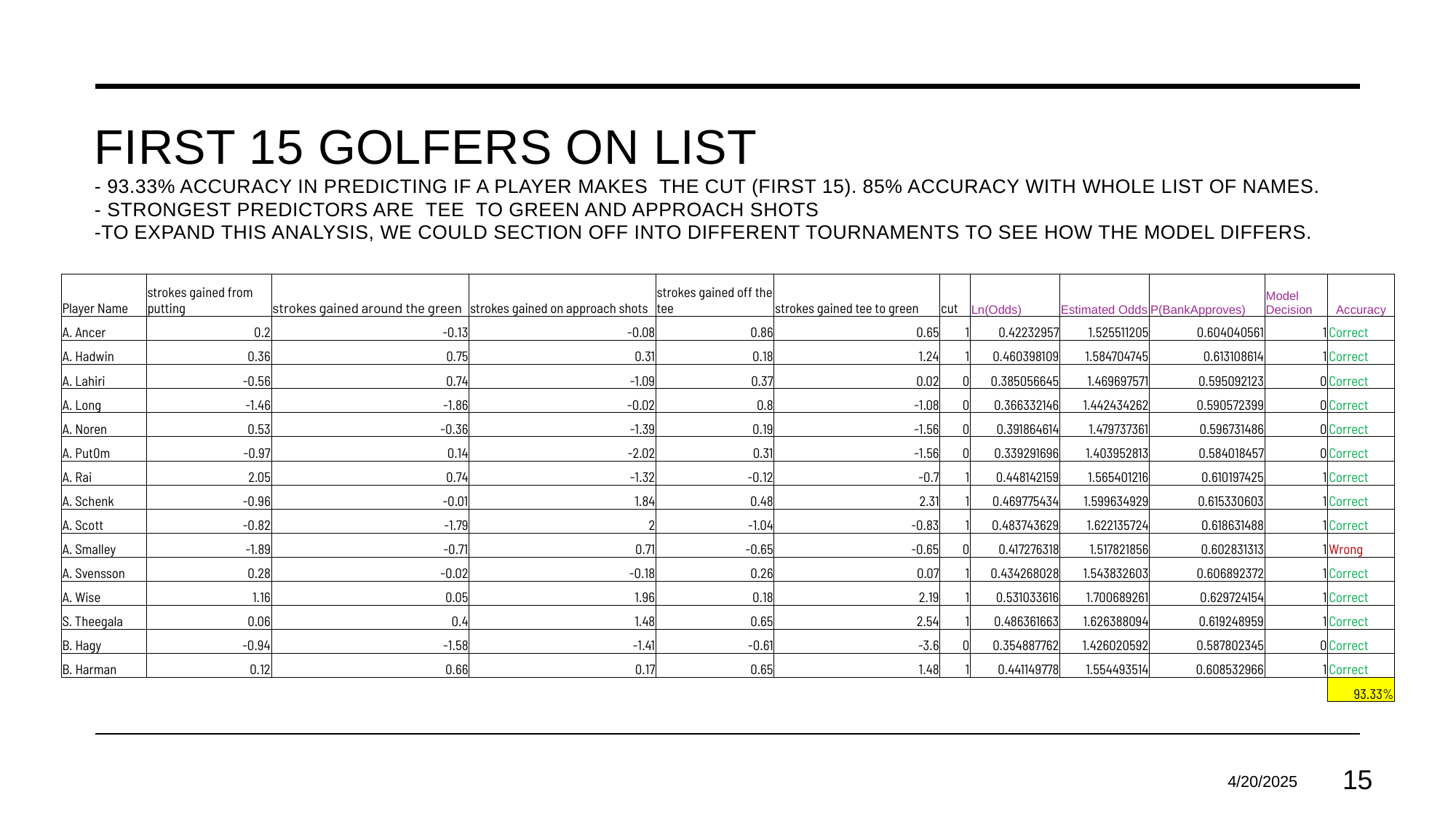

# First 15 Golfers on List - 93.33% Accuracy in predicting If a Player Makes  the cut (First 15). 85% Accuracy with whole list Of names. - Strongest predictors are  Tee  To Green and Approach Shots -To expand this Analysis, we could Section off into Different Tournaments to see how the model Differs.
| Player Name | strokes gained from putting | strokes gained around the green | strokes gained on approach shots | strokes gained off the tee | strokes gained tee to green | cut | Ln(Odds) | Estimated Odds | P(BankApproves) | Model Decision | Accuracy |
| --- | --- | --- | --- | --- | --- | --- | --- | --- | --- | --- | --- |
| A. Ancer | 0.2 | -0.13 | -0.08 | 0.86 | 0.65 | 1 | 0.42232957 | 1.525511205 | 0.604040561 | 1 | Correct |
| A. Hadwin | 0.36 | 0.75 | 0.31 | 0.18 | 1.24 | 1 | 0.460398109 | 1.584704745 | 0.613108614 | 1 | Correct |
| A. Lahiri | -0.56 | 0.74 | -1.09 | 0.37 | 0.02 | 0 | 0.385056645 | 1.469697571 | 0.595092123 | 0 | Correct |
| A. Long | -1.46 | -1.86 | -0.02 | 0.8 | -1.08 | 0 | 0.366332146 | 1.442434262 | 0.590572399 | 0 | Correct |
| A. Noren | 0.53 | -0.36 | -1.39 | 0.19 | -1.56 | 0 | 0.391864614 | 1.479737361 | 0.596731486 | 0 | Correct |
| A. Put0m | -0.97 | 0.14 | -2.02 | 0.31 | -1.56 | 0 | 0.339291696 | 1.403952813 | 0.584018457 | 0 | Correct |
| A. Rai | 2.05 | 0.74 | -1.32 | -0.12 | -0.7 | 1 | 0.448142159 | 1.565401216 | 0.610197425 | 1 | Correct |
| A. Schenk | -0.96 | -0.01 | 1.84 | 0.48 | 2.31 | 1 | 0.469775434 | 1.599634929 | 0.615330603 | 1 | Correct |
| A. Scott | -0.82 | -1.79 | 2 | -1.04 | -0.83 | 1 | 0.483743629 | 1.622135724 | 0.618631488 | 1 | Correct |
| A. Smalley | -1.89 | -0.71 | 0.71 | -0.65 | -0.65 | 0 | 0.417276318 | 1.517821856 | 0.602831313 | 1 | Wrong |
| A. Svensson | 0.28 | -0.02 | -0.18 | 0.26 | 0.07 | 1 | 0.434268028 | 1.543832603 | 0.606892372 | 1 | Correct |
| A. Wise | 1.16 | 0.05 | 1.96 | 0.18 | 2.19 | 1 | 0.531033616 | 1.700689261 | 0.629724154 | 1 | Correct |
| S. Theegala | 0.06 | 0.4 | 1.48 | 0.65 | 2.54 | 1 | 0.486361663 | 1.626388094 | 0.619248959 | 1 | Correct |
| B. Hagy | -0.94 | -1.58 | -1.41 | -0.61 | -3.6 | 0 | 0.354887762 | 1.426020592 | 0.587802345 | 0 | Correct |
| B. Harman | 0.12 | 0.66 | 0.17 | 0.65 | 1.48 | 1 | 0.441149778 | 1.554493514 | 0.608532966 | 1 | Correct |
|  |  |  |  |  |  |  |  |  |  |  | 93.33% |

4/20/2025
15